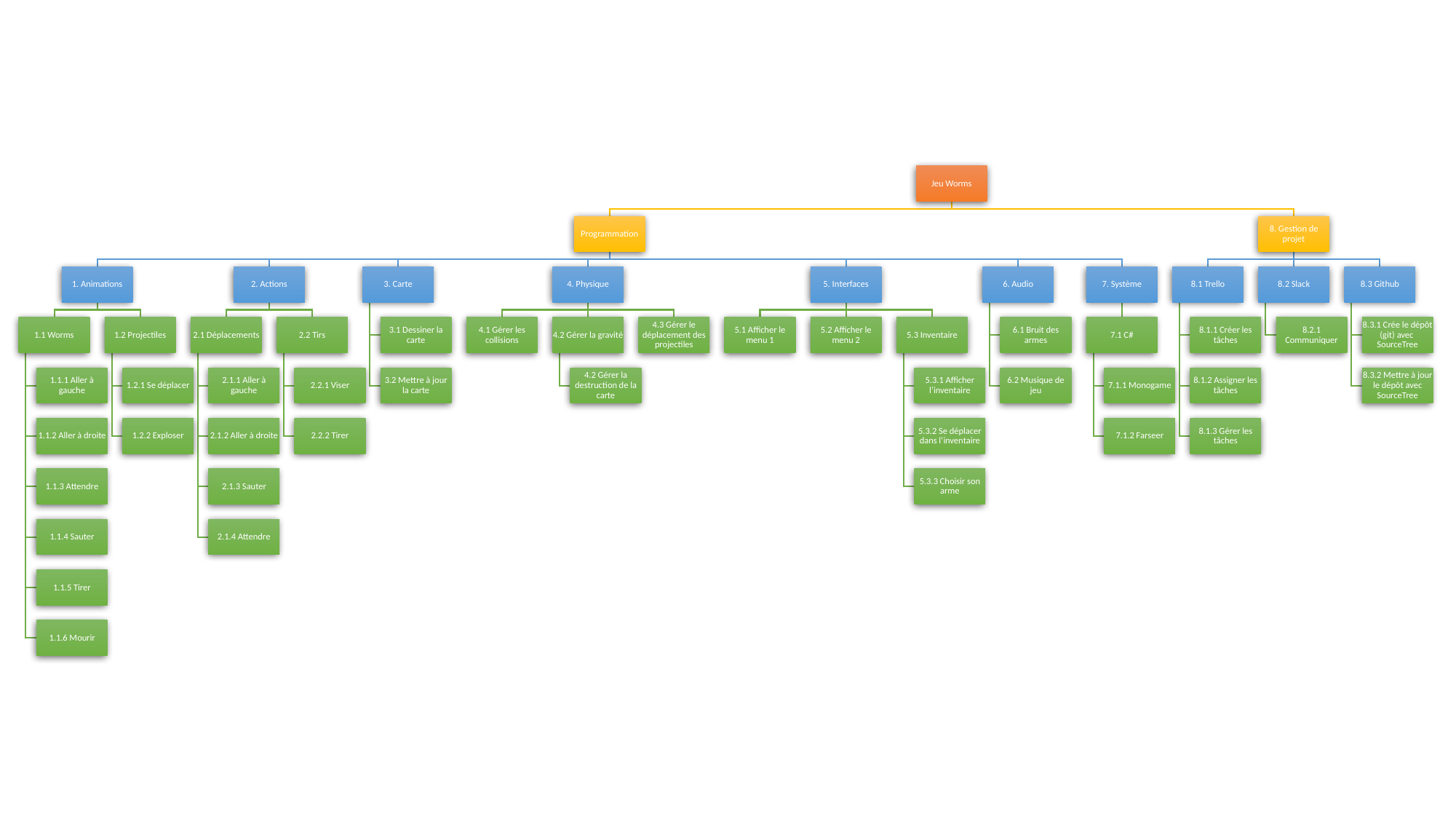

Jeu Worms
Programmation
1. Animations
1.1 Worms
1.1.1 Aller à gauche
1.1.2 Aller à droite
1.1.3 Attendre
1.1.4 Sauter
1.1.5 Tirer
1.1.6 Mourir
1.2 Projectiles
1.2.1 Se déplacer
1.2.2 Exploser
2. Actions
2.1 Déplacements
2.1.1 Aller à gauche
2.1.2 Aller à droite
2.1.3 Sauter
2.1.4 Attendre
2.2 Tirs
2.2.1 Viser
2.2.2 Tirer
3. Carte
3.1 Dessiner la carte
3.2 Mettre à jour la carte
4. Physique
4.1 Gérer les collisions
4.2 Gérer la gravité
4.2 Gérer la destruction de la carte
4.3 Gérer le déplacement des projectiles
5. Interfaces
5.1 Afficher le menu 1
5.2 Afficher le menu 2
5.3 Inventaire
5.3.1 Afficher l’inventaire
5.3.2 Se déplacer dans l’inventaire
5.3.3 Choisir son arme
6. Audio
6.1 Bruit des armes
6.2 Musique de jeu
7. Système
7.1 C#
7.1.1 Monogame
7.1.2 Farseer
8. Gestion de projet
8.1 Trello
8.1.1 Créer les tâches
8.1.2 Assigner les tâches
8.1.3 Gérer les tâches
8.2 Slack
8.2.1 Communiquer
8.3 Github
8.3.1 Crée le dépôt (git) avec  SourceTree
8.3.2 Mettre à jour le dépôt avec SourceTree